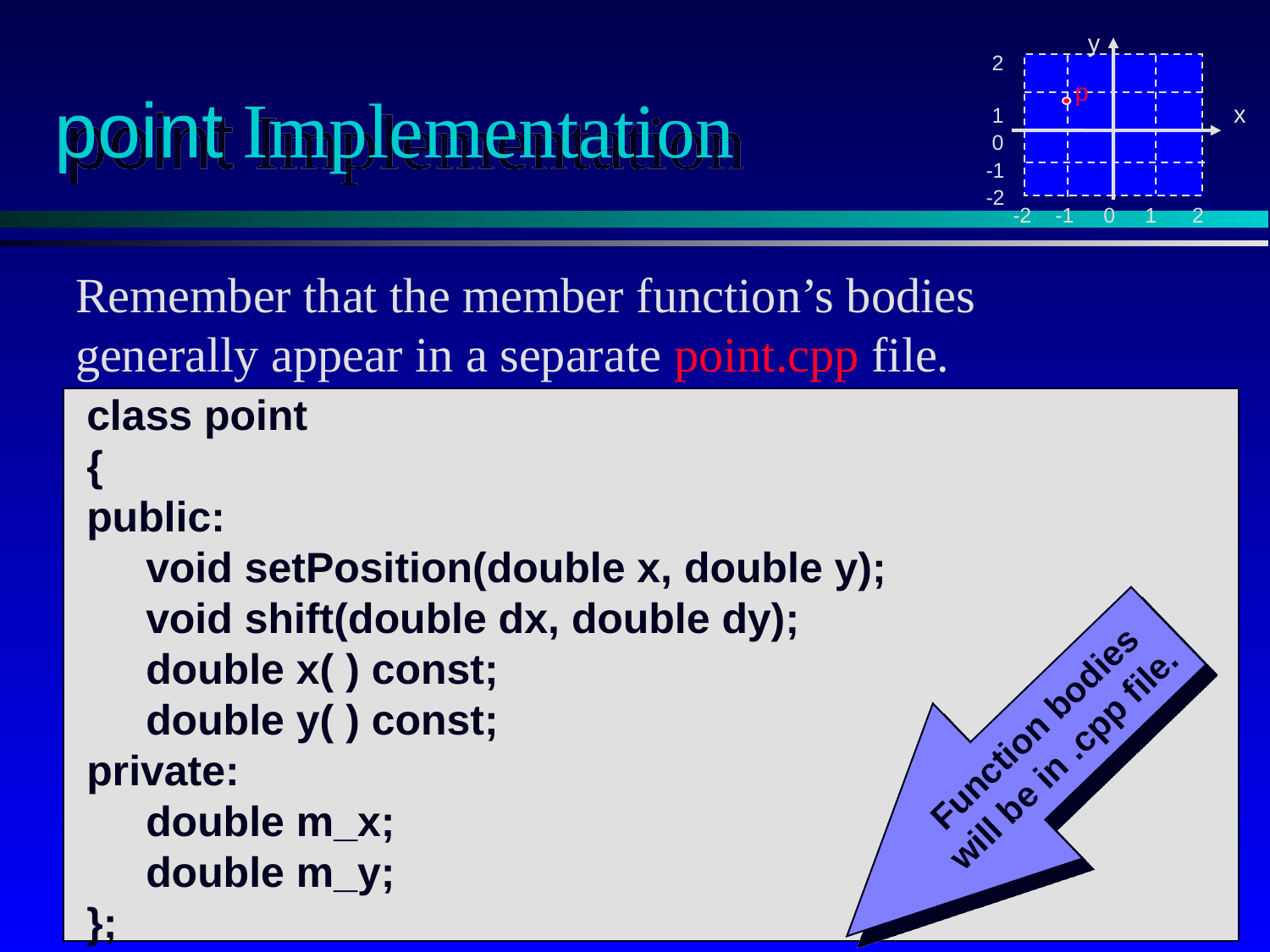

y

 2
 1
 0
-1
-2

 -2    -1     0     1      2
p
x

# point Implementation
Remember that the member function’s bodies generally appear in a separate point.cpp file.
class point
{
public:
     void setPosition(double x, double y);
     void shift(double dx, double dy);
     double x( ) const;
     double y( ) const;
private:
     double m_x;
     double m_y;
};

Function bodies
will be in .cpp file.